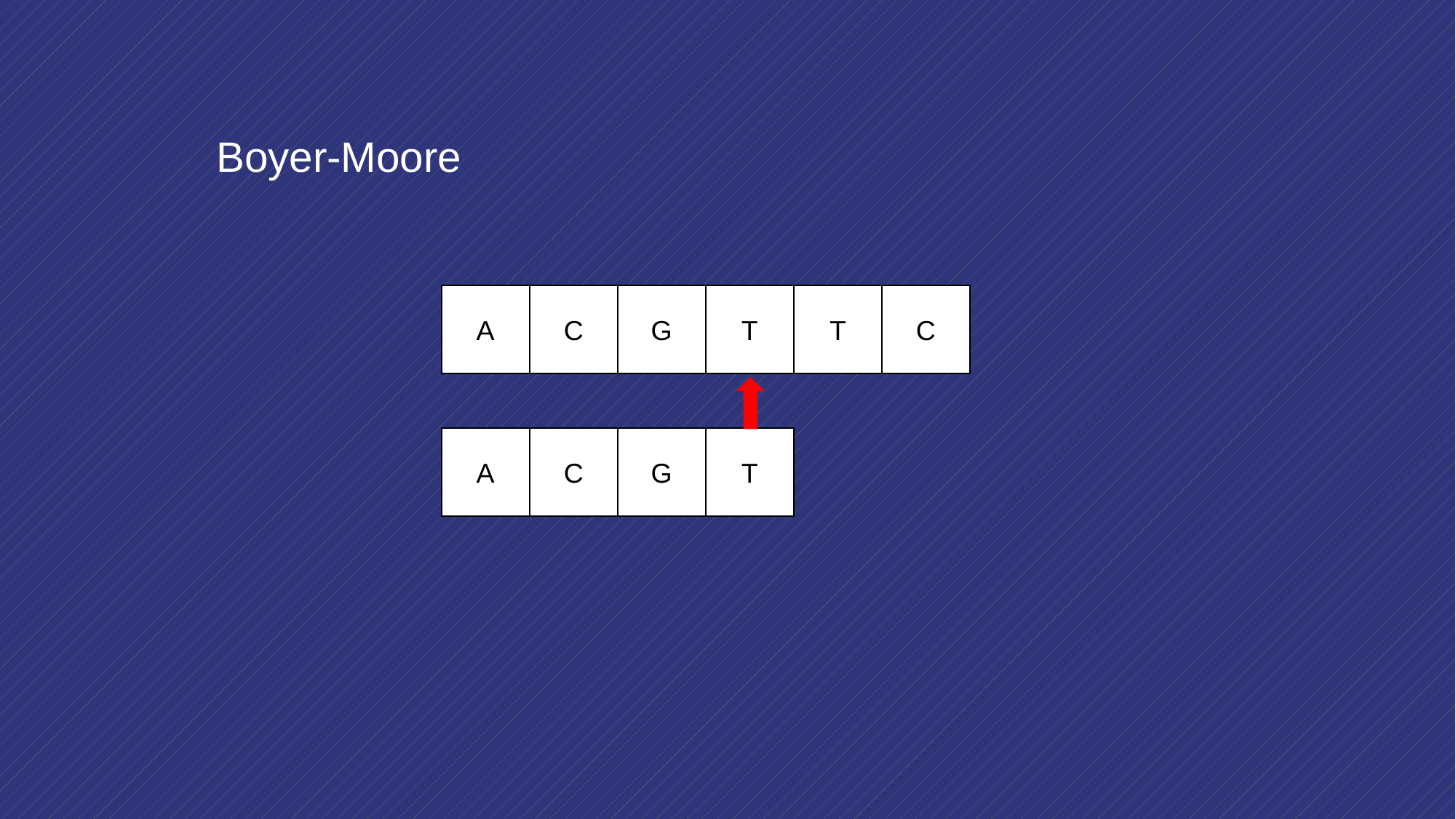

Boyer-Moore
A
C
G
T
T
C

A
C
G
T